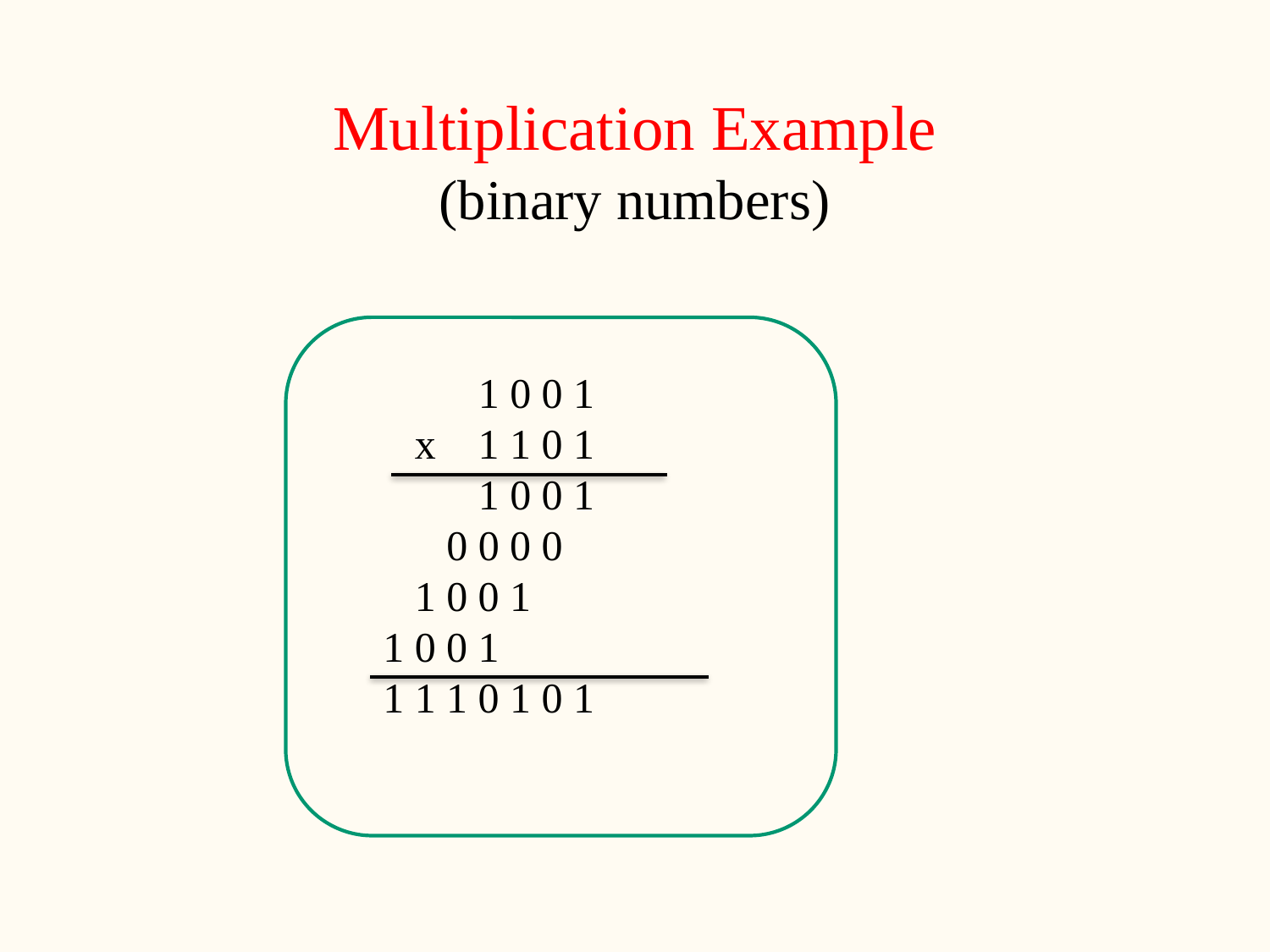

# Multiplication Example (binary numbers)

	1 0 0 1
      x    1 1 0 1
	1 0 0 1
         0 0 0 0
      1 0 0 1
   1 0 0 1
   1 1 1 0 1 0 1